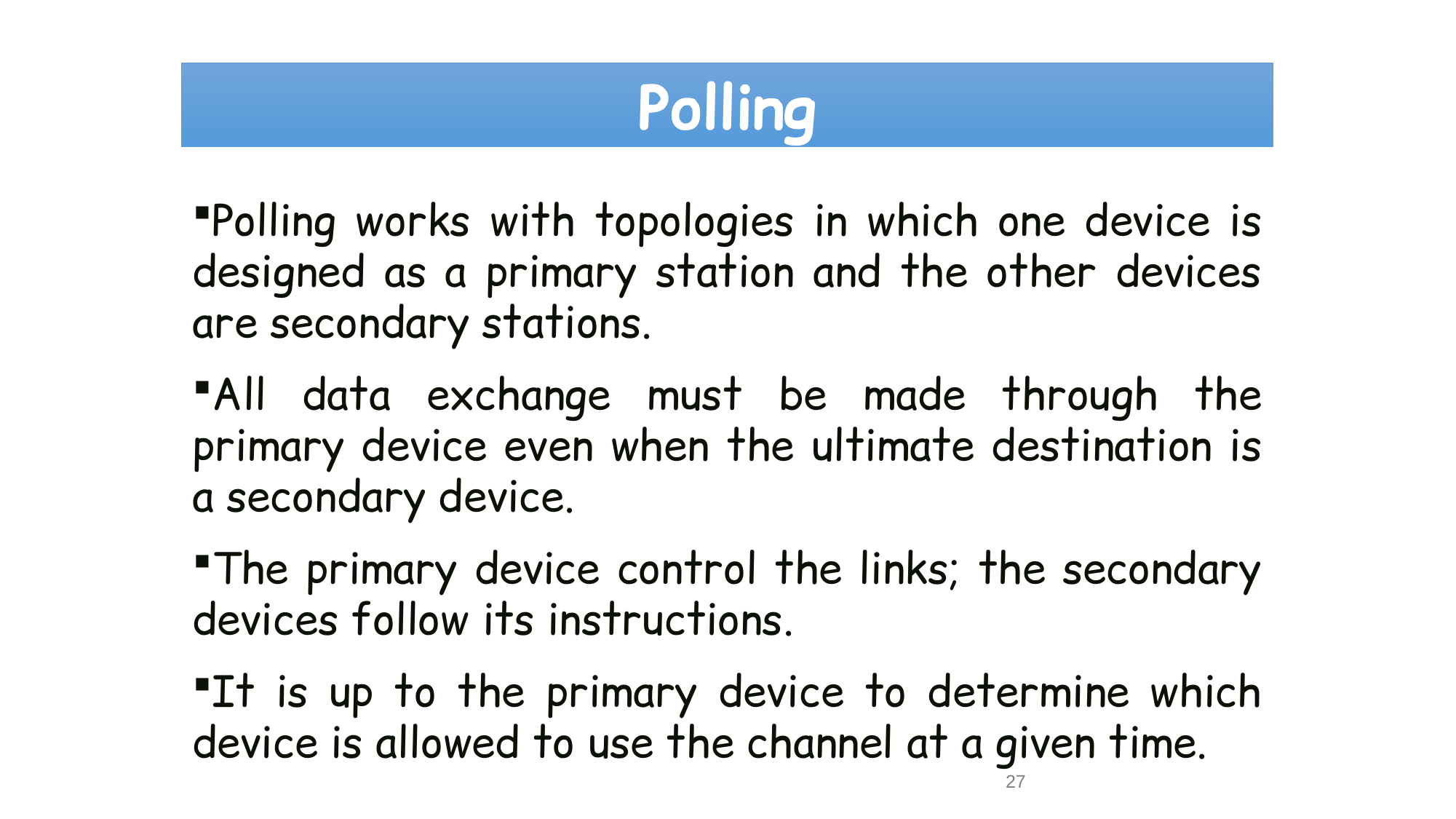

Polling
Polling works with topologies in which one device is designed as a primary station and the other devices are secondary stations.
All data exchange must be made through the primary device even when the ultimate destination is a secondary device.
The primary device control the links; the secondary devices follow its instructions.
It is up to the primary device to determine which device is allowed to use the channel at a given time.
27